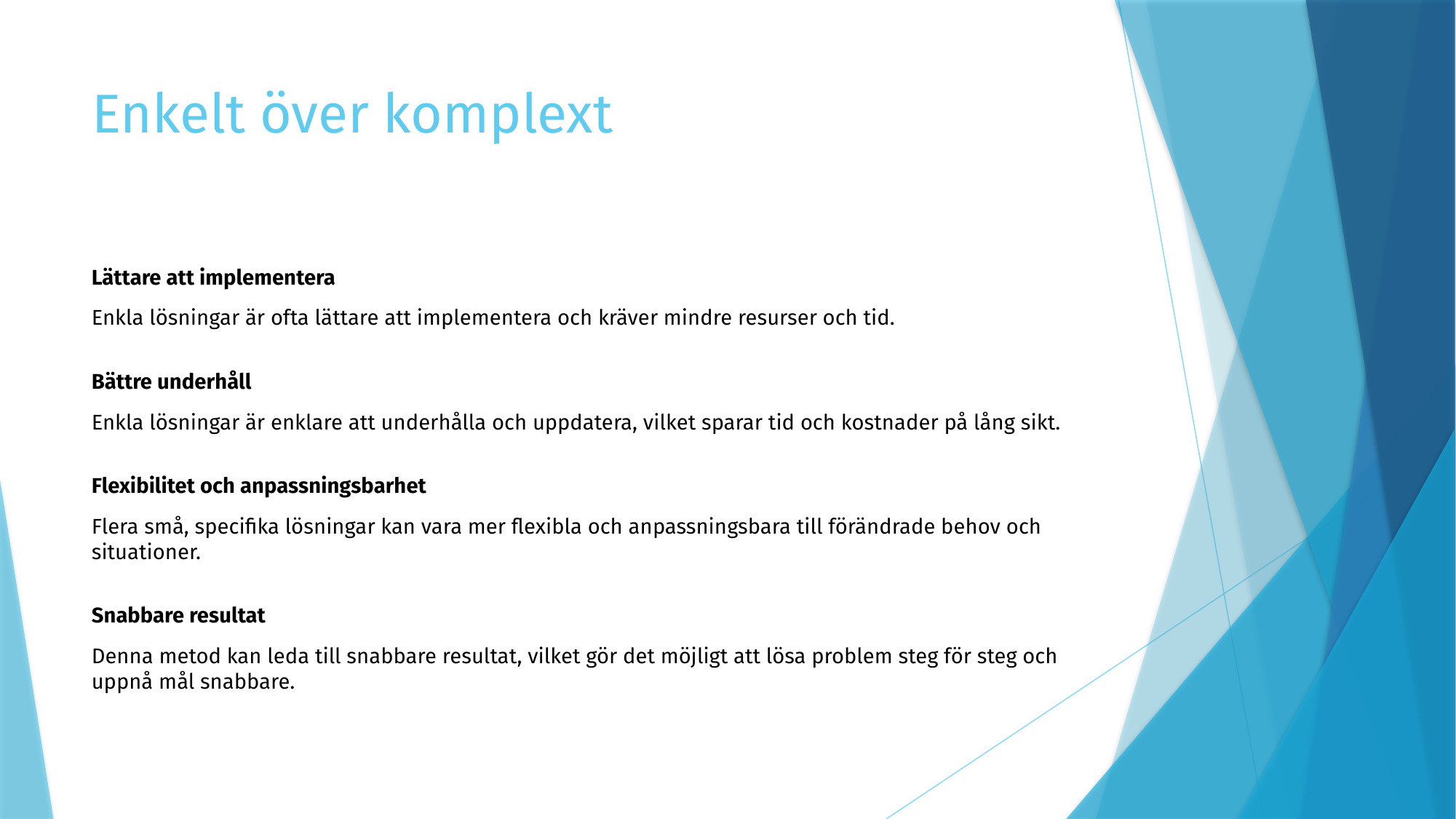

Enkelt över komplext
Lättare att implementera
Enkla lösningar är ofta lättare att implementera och kräver mindre resurser och tid.
Bättre underhåll
Enkla lösningar är enklare att underhålla och uppdatera, vilket sparar tid och kostnader på lång sikt.
Flexibilitet och anpassningsbarhet
Flera små, specifika lösningar kan vara mer flexibla och anpassningsbara till förändrade behov och situationer.
Snabbare resultat
Denna metod kan leda till snabbare resultat, vilket gör det möjligt att lösa problem steg för steg och uppnå mål snabbare.